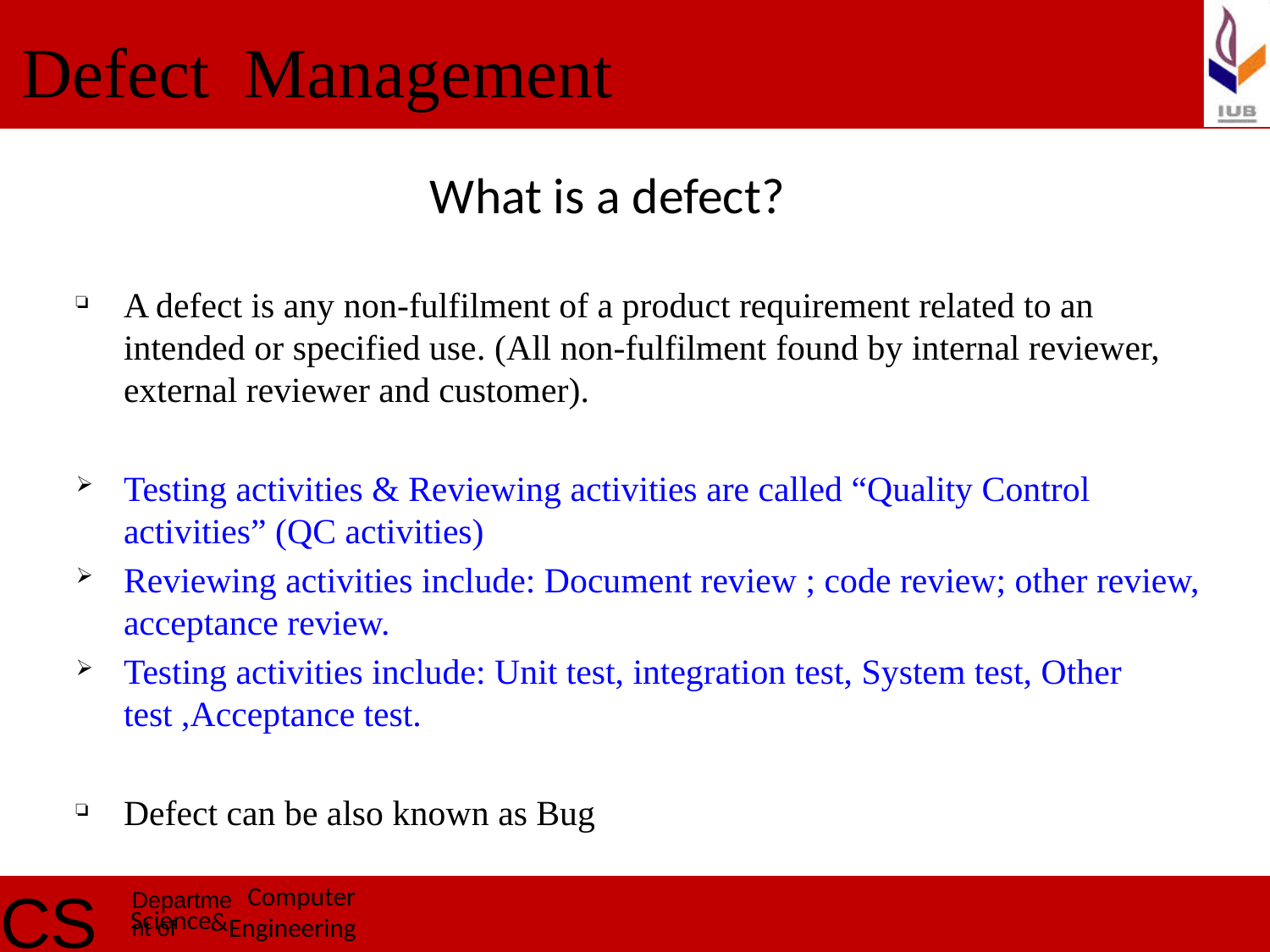

Defect  Management
# What is a defect?
A defect is any non-fulfilment of a product requirement related to an intended or specified use. (All non-fulfilment found by internal reviewer, external reviewer and customer).

Testing activities & Reviewing activities are called “Quality Control activities” (QC activities)
Reviewing activities include: Document review ; code review; other review,  acceptance review.
Testing activities include: Unit test, integration test, System test, Other test ,Acceptance test.

Defect can be also known as Bug